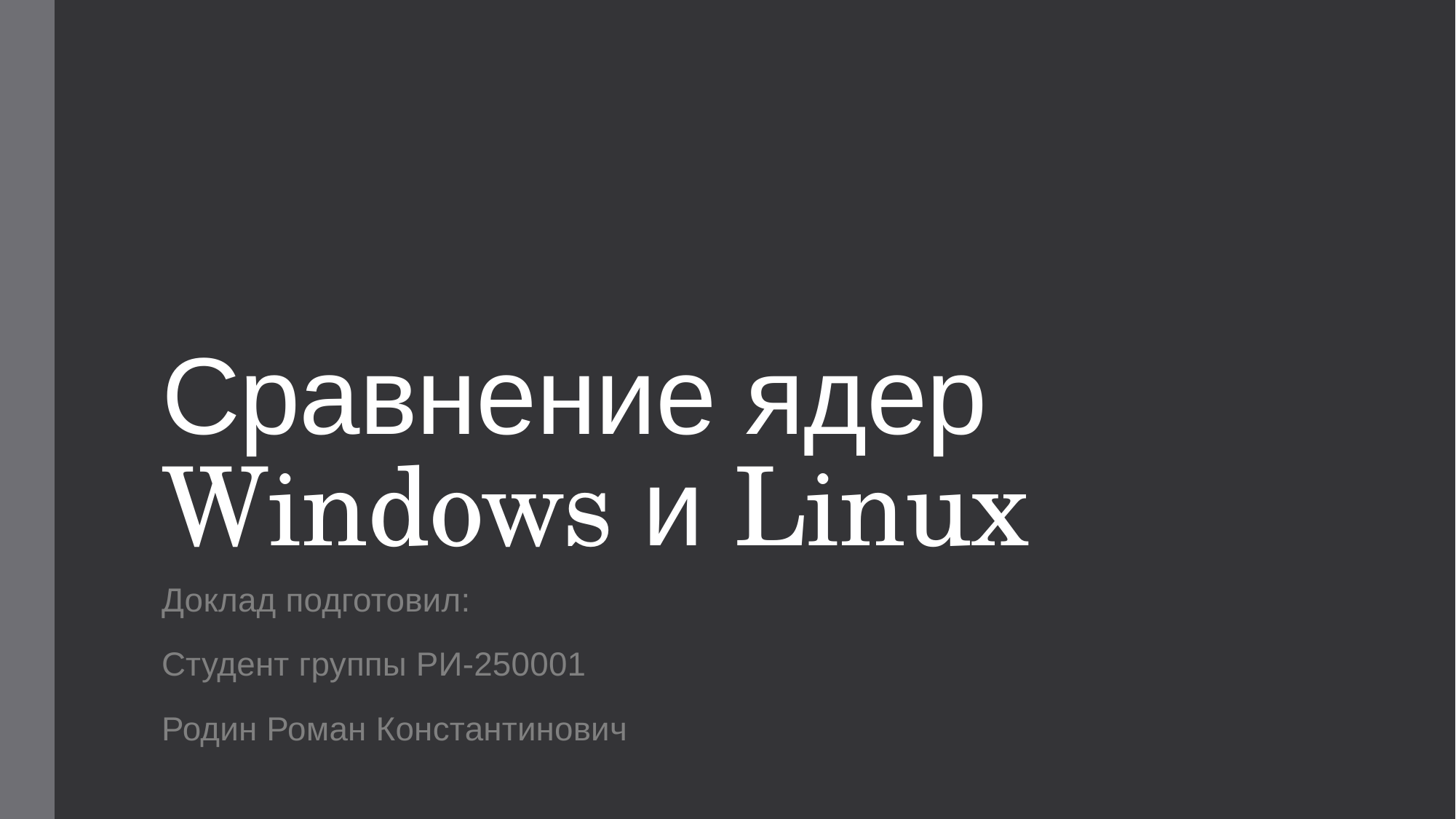

# Сравнение ядер Windows и Linux
Доклад подготовил:
Студент группы РИ-250001
Родин Роман Константинович